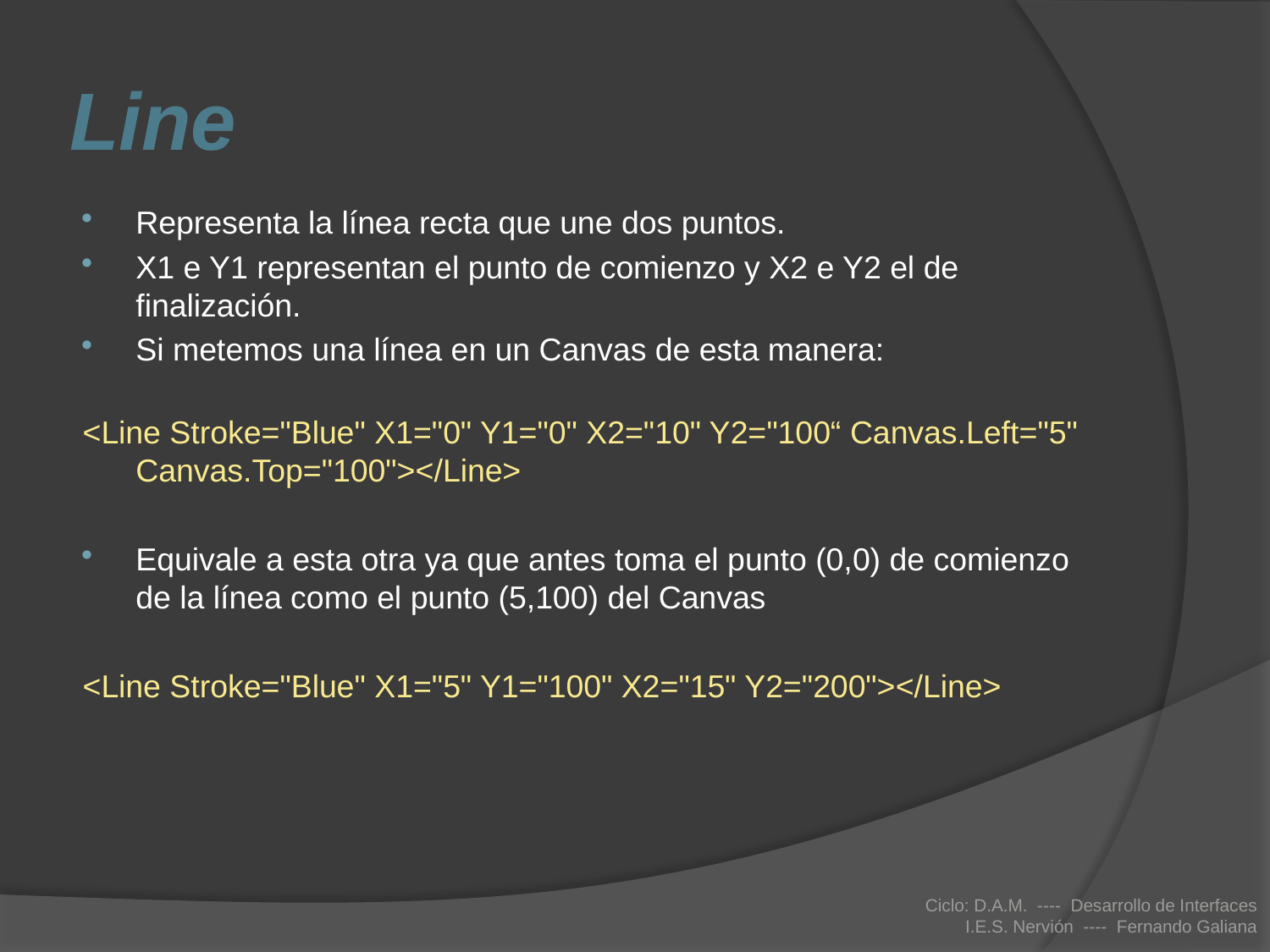

# Line
Representa la línea recta que une dos puntos.
X1 e Y1 representan el punto de comienzo y X2 e Y2 el de finalización.
Si metemos una línea en un Canvas de esta manera:
<Line Stroke="Blue" X1="0" Y1="0" X2="10" Y2="100“ Canvas.Left="5" Canvas.Top="100"></Line>

Equivale a esta otra ya que antes toma el punto (0,0) de comienzo de la línea como el punto (5,100) del Canvas

<Line Stroke="Blue" X1="5" Y1="100" X2="15" Y2="200"></Line>
Ciclo: D.A.M.  ----  Desarrollo de Interfaces
I.E.S. Nervión  ----  Fernando Galiana